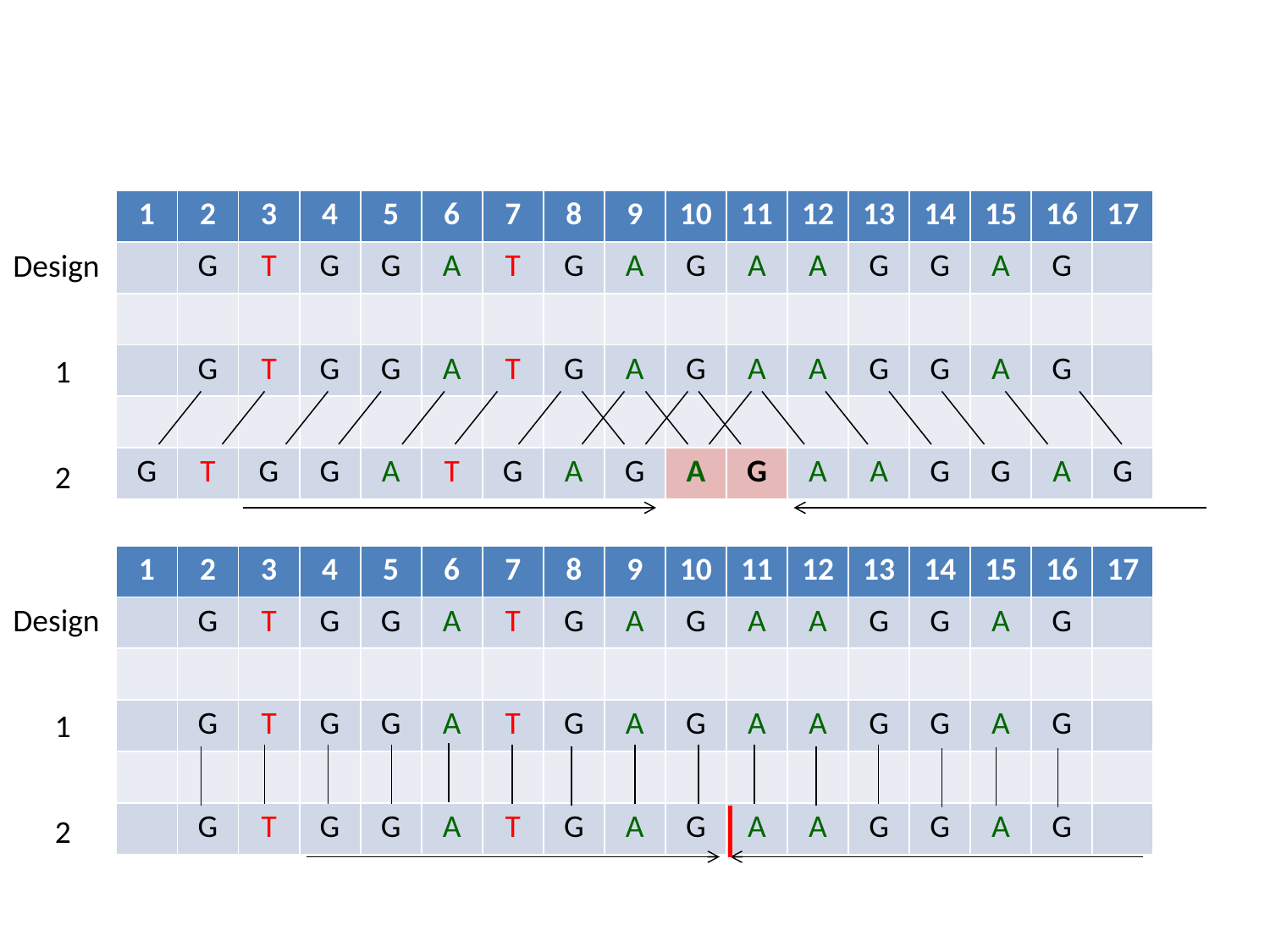

| 1 | 2 | 3 | 4 | 5 | 6 | 7 | 8 | 9 | 10 | 11 | 12 | 13 | 14 | 15 | 16 | 17 |
| --- | --- | --- | --- | --- | --- | --- | --- | --- | --- | --- | --- | --- | --- | --- | --- | --- |
|  | G | T | G | G | A | T | G | A | G | A | A | G | G | A | G |  |
|  |  |  |  |  |  |  |  |  |  |  |  |  |  |  |  |  |
|  | G | T | G | G | A | T | G | A | G | A | A | G | G | A | G |  |
|  |  |  |  |  |  |  |  |  |  |  |  |  |  |  |  |  |
| G | T | G | G | A | T | G | A | G | A | G | A | A | G | G | A | G |
Design
1
2
| 1 | 2 | 3 | 4 | 5 | 6 | 7 | 8 | 9 | 10 | 11 | 12 | 13 | 14 | 15 | 16 | 17 |
| --- | --- | --- | --- | --- | --- | --- | --- | --- | --- | --- | --- | --- | --- | --- | --- | --- |
|  | G | T | G | G | A | T | G | A | G | A | A | G | G | A | G |  |
|  |  |  |  |  |  |  |  |  |  |  |  |  |  |  |  |  |
|  | G | T | G | G | A | T | G | A | G | A | A | G | G | A | G |  |
|  |  |  |  |  |  |  |  |  |  |  |  |  |  |  |  |  |
|  | G | T | G | G | A | T | G | A | G | A | A | G | G | A | G |  |
Design
1
2